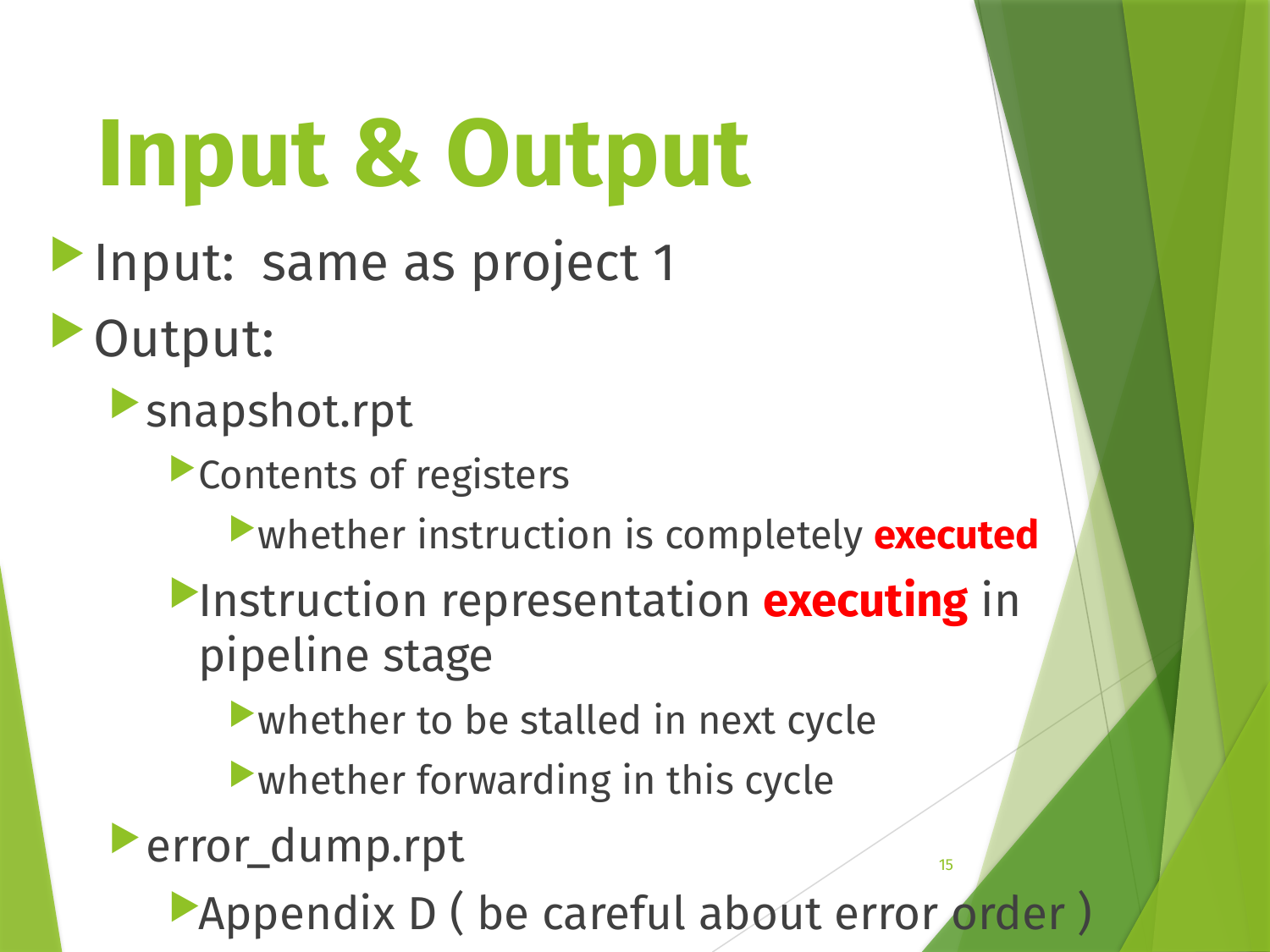

# Input & Output
Input:  same as project 1
Output:
snapshot.rpt
Contents of registers
whether instruction is completely executed
Instruction representation executing in pipeline stage
whether to be stalled in next cycle
whether forwarding in this cycle
error_dump.rpt
Appendix D ( be careful about error order )

15